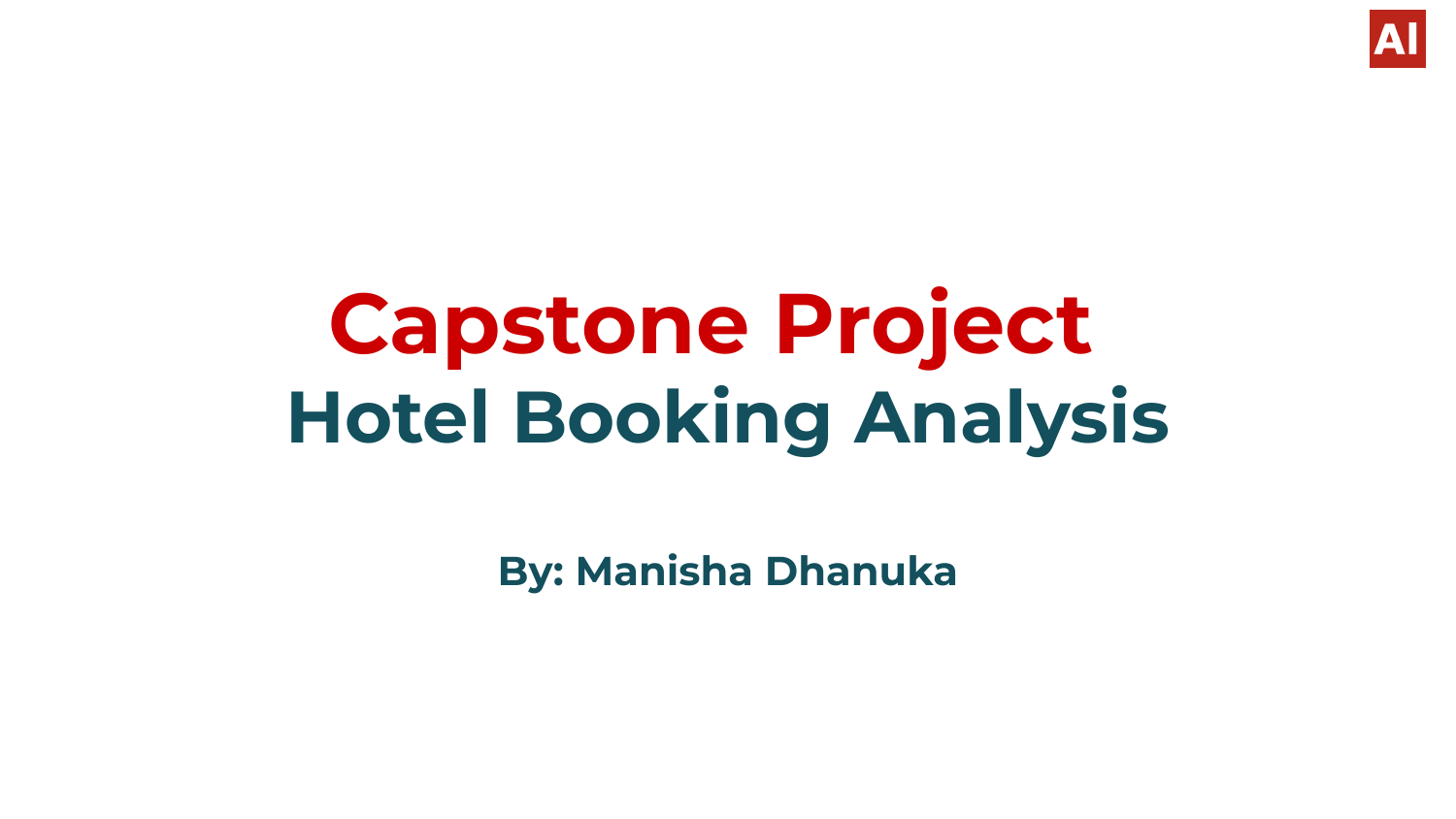

# Capstone Project
Hotel Booking Analysis
By: Manisha Dhanuka